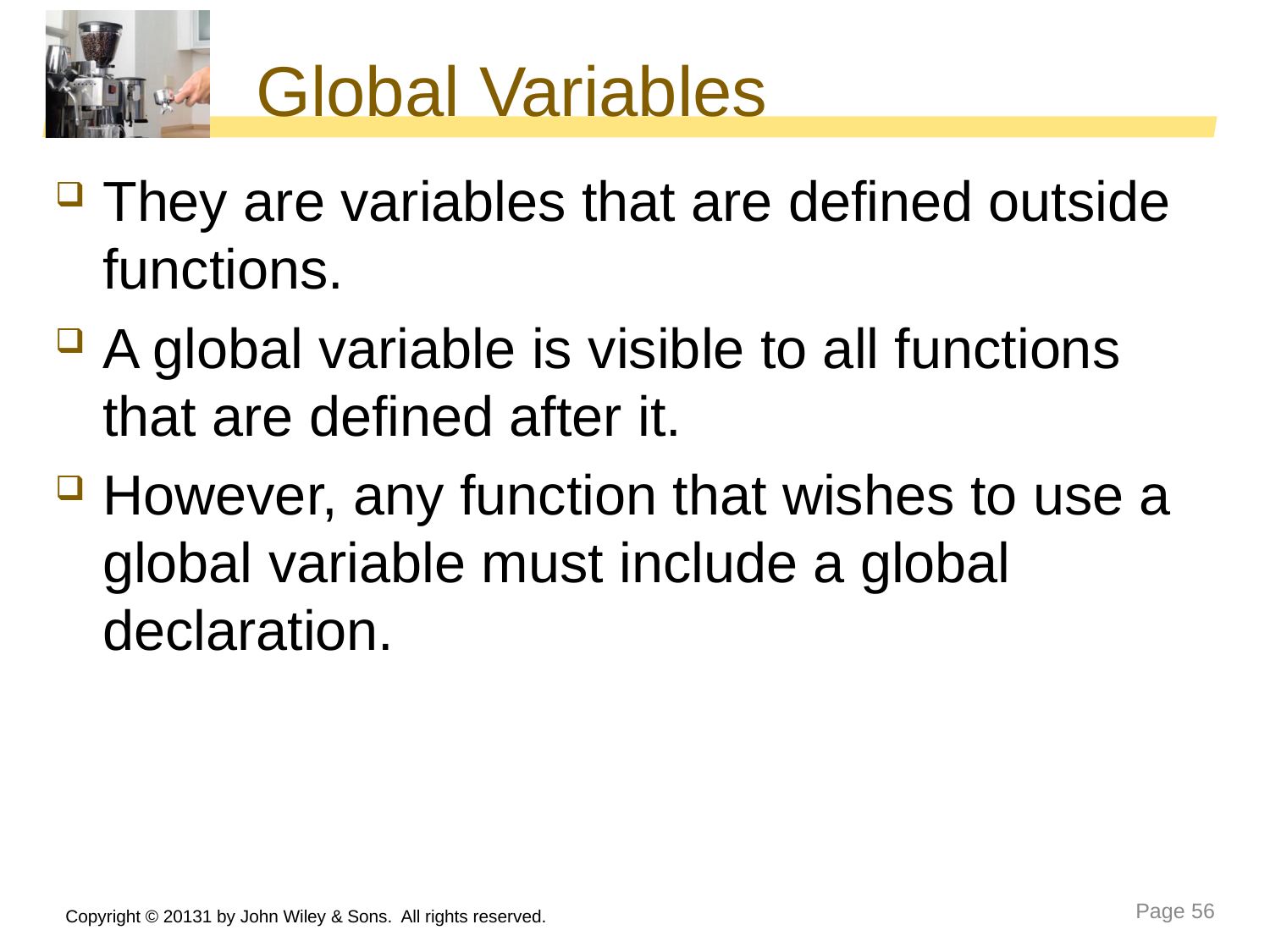

# Global Variables
They are variables that are defined outside functions.
A global variable is visible to all functions that are defined after it.
However, any function that wishes to use a global variable must include a global declaration.

Copyright © 20131 by John Wiley & Sons.  All rights reserved.
Page 56